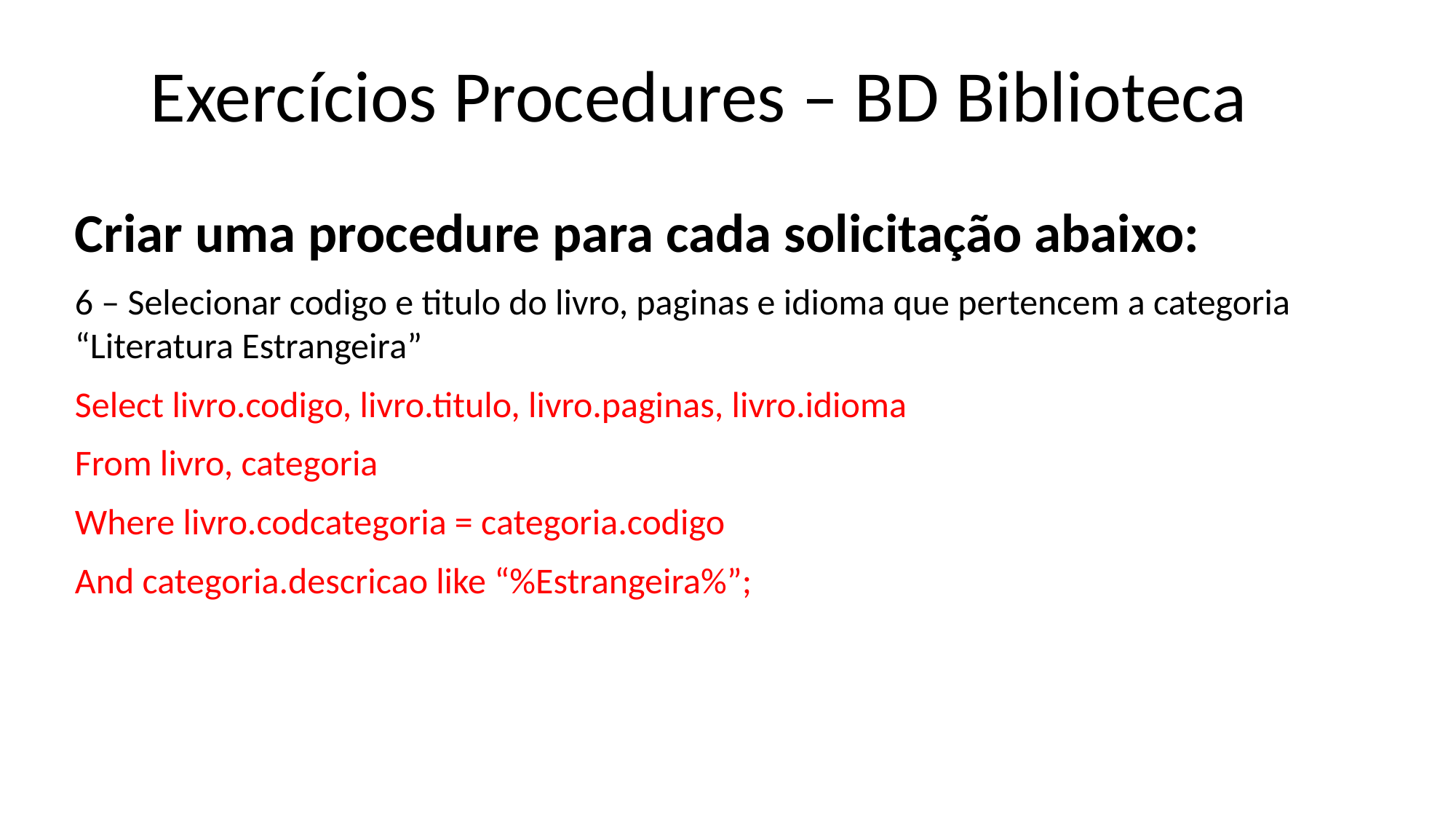

# Exercícios Procedures – BD Biblioteca
Criar uma procedure para cada solicitação abaixo:
6 – Selecionar codigo e titulo do livro, paginas e idioma que pertencem a categoria “Literatura Estrangeira”
Select livro.codigo, livro.titulo, livro.paginas, livro.idioma
From livro, categoria
Where livro.codcategoria = categoria.codigo
And categoria.descricao like “%Estrangeira%”;